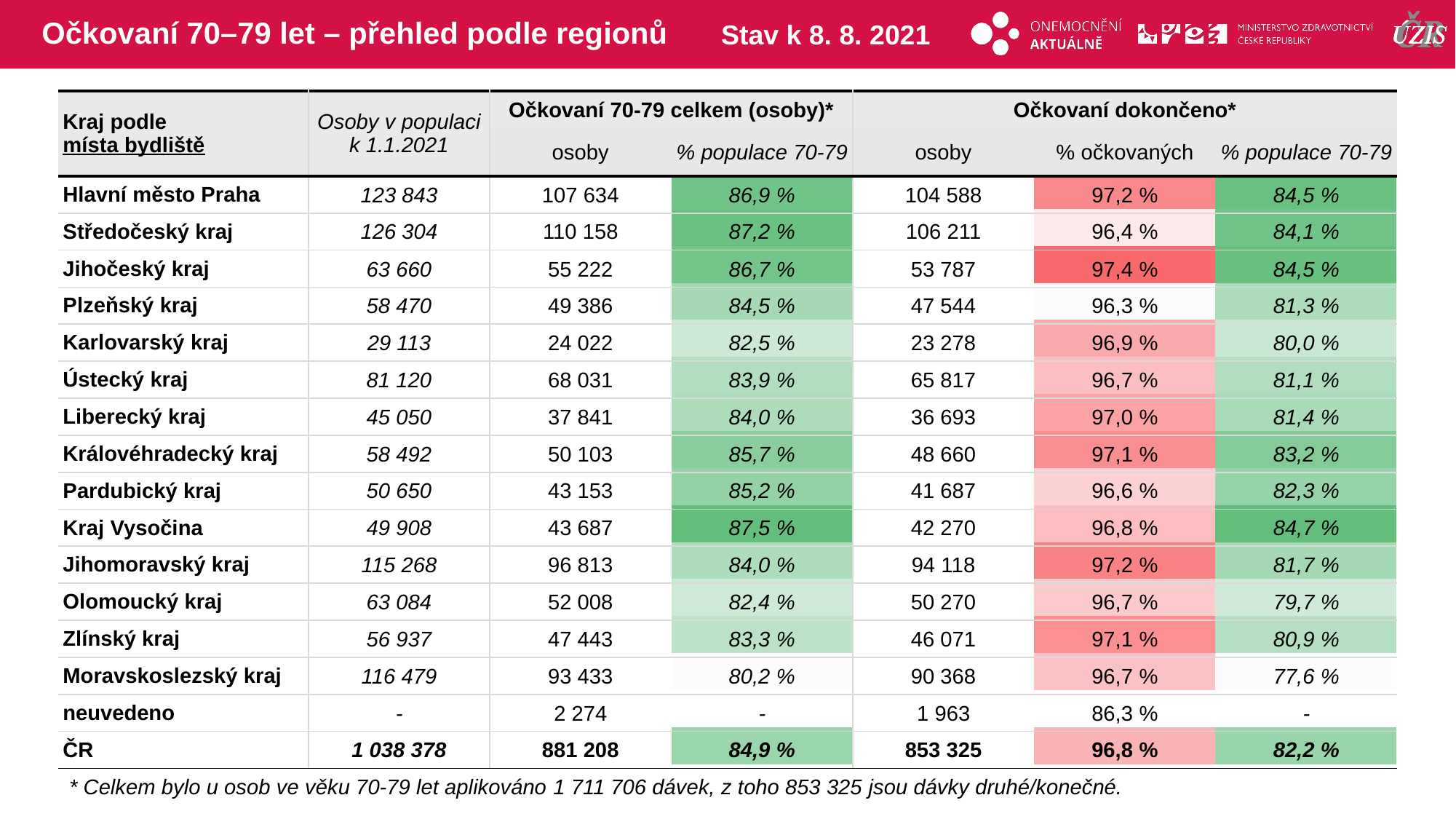

# Očkovaní 70–79 let – přehled podle regionů
Stav k 8. 8. 2021
| Kraj podle místa bydliště | Osoby v populaci k 1.1.2021 | Očkovaní 70-79 celkem (osoby)\* |  | Očkovaní dokončeno\* |  |  |
| --- | --- | --- | --- | --- | --- | --- |
|  |  | osoby | % populace 70-79 | osoby | % očkovaných | % populace 70-79 |
| Hlavní město Praha | 123 843 | 107 634 | 86,9 % | 104 588 | 97,2 % | 84,5 % |
| Středočeský kraj | 126 304 | 110 158 | 87,2 % | 106 211 | 96,4 % | 84,1 % |
| Jihočeský kraj | 63 660 | 55 222 | 86,7 % | 53 787 | 97,4 % | 84,5 % |
| Plzeňský kraj | 58 470 | 49 386 | 84,5 % | 47 544 | 96,3 % | 81,3 % |
| Karlovarský kraj | 29 113 | 24 022 | 82,5 % | 23 278 | 96,9 % | 80,0 % |
| Ústecký kraj | 81 120 | 68 031 | 83,9 % | 65 817 | 96,7 % | 81,1 % |
| Liberecký kraj | 45 050 | 37 841 | 84,0 % | 36 693 | 97,0 % | 81,4 % |
| Královéhradecký kraj | 58 492 | 50 103 | 85,7 % | 48 660 | 97,1 % | 83,2 % |
| Pardubický kraj | 50 650 | 43 153 | 85,2 % | 41 687 | 96,6 % | 82,3 % |
| Kraj Vysočina | 49 908 | 43 687 | 87,5 % | 42 270 | 96,8 % | 84,7 % |
| Jihomoravský kraj | 115 268 | 96 813 | 84,0 % | 94 118 | 97,2 % | 81,7 % |
| Olomoucký kraj | 63 084 | 52 008 | 82,4 % | 50 270 | 96,7 % | 79,7 % |
| Zlínský kraj | 56 937 | 47 443 | 83,3 % | 46 071 | 97,1 % | 80,9 % |
| Moravskoslezský kraj | 116 479 | 93 433 | 80,2 % | 90 368 | 96,7 % | 77,6 % |
| neuvedeno | - | 2 274 | - | 1 963 | 86,3 % | - |
| ČR | 1 038 378 | 881 208 | 84,9 % | 853 325 | 96,8 % | 82,2 % |
|  |  |  |  |  |  |
| --- | --- | --- | --- | --- | --- |
|  |  |  |  |  |  |
|  |  |  |  |  |  |
|  |  |  |  |  |  |
|  |  |  |  |  |  |
|  |  |  |  |  |  |
|  |  |  |  |  |  |
|  |  |  |  |  |  |
|  |  |  |  |  |  |
|  |  |  |  |  |  |
|  |  |  |  |  |  |
|  |  |  |  |  |  |
|  |  |  |  |  |  |
|  |  |  |  |  |  |
|  |  |  |  |  |  |
|  |  |  |  |  |  |
* Celkem bylo u osob ve věku 70-79 let aplikováno 1 711 706 dávek, z toho 853 325 jsou dávky druhé/konečné.